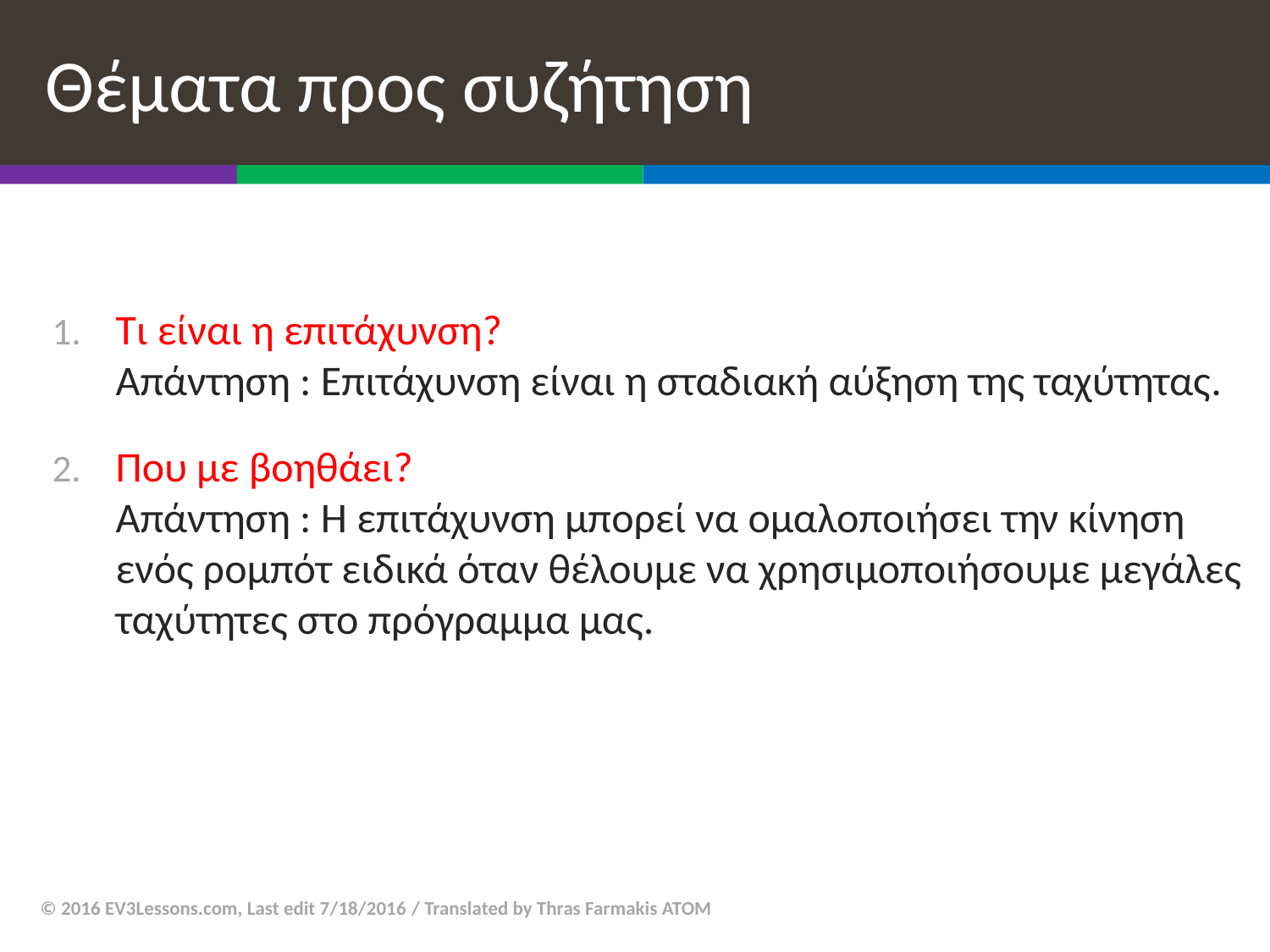

# Θέματα προς συζήτηση
Τι είναι η επιτάχυνση?
Απάντηση : Επιτάχυνση είναι η σταδιακή αύξηση της ταχύτητας.
Που με βοηθάει?
Απάντηση : Η επιτάχυνση μπορεί να ομαλοποιήσει την κίνηση ενός ρομπότ ειδικά όταν θέλουμε να χρησιμοποιήσουμε μεγάλες ταχύτητες στο πρόγραμμα μας.

© 2016 EV3Lessons.com, Last edit 7/18/2016 / Translated by Thras Farmakis ATOM